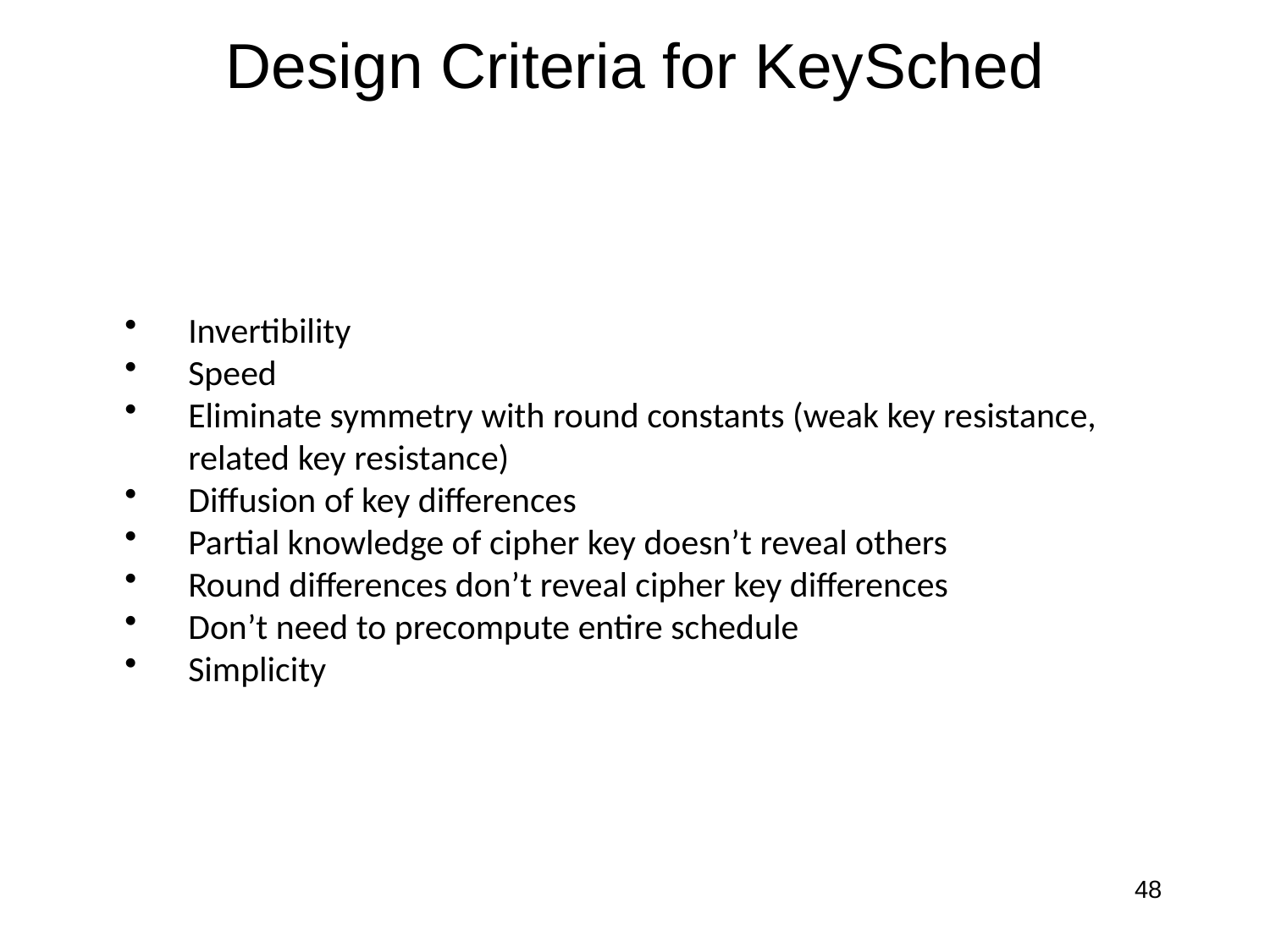

# Design Criteria for KeySched

Invertibility
Speed
Eliminate symmetry with round constants (weak key resistance, related key resistance)
Diffusion of key differences
Partial knowledge of cipher key doesn’t reveal others
Round differences don’t reveal cipher key differences
Don’t need to precompute entire schedule
Simplicity

48